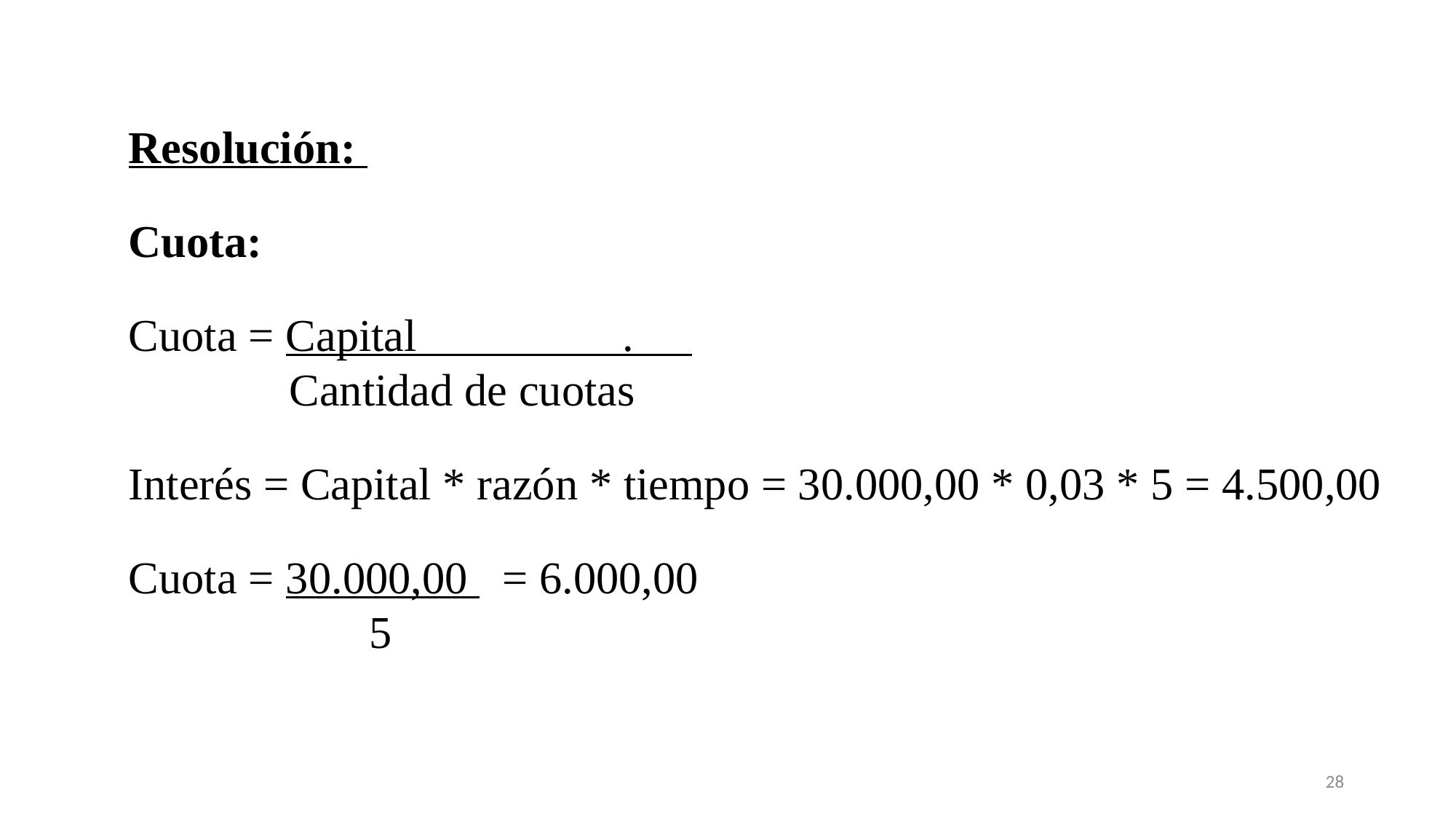

Resolución:
Cuota:
Cuota = Capital                  .
              Cantidad de cuotas
Interés = Capital * razón * tiempo = 30.000,00 * 0,03 * 5 = 4.500,00
Cuota = 30.000,00   = 6.000,00
                     5
28